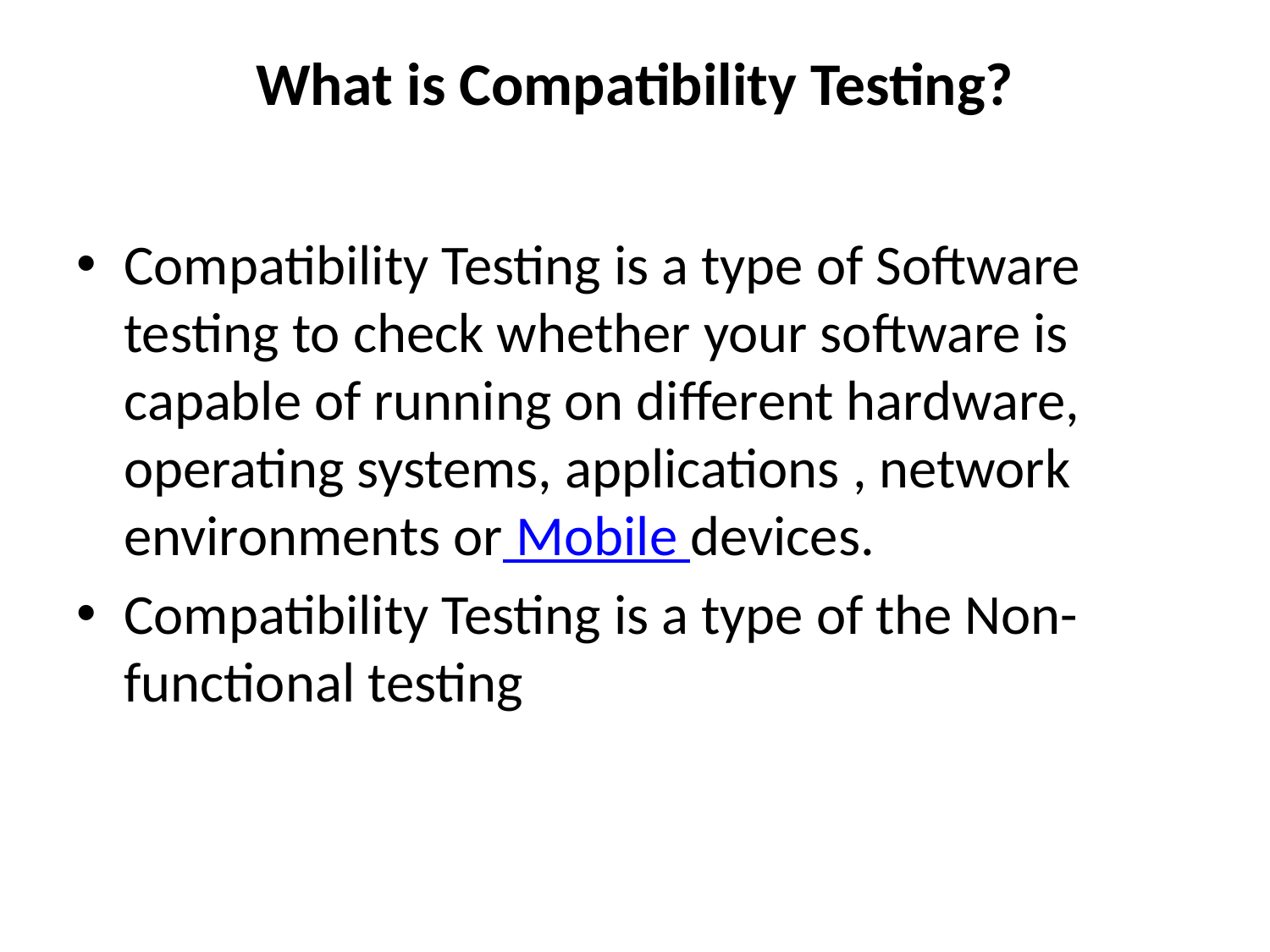

# What is Compatibility Testing?
Compatibility Testing is a type of Software testing to check whether your software is capable of running on different hardware, operating systems, applications , network environments or Mobile devices.
Compatibility Testing is a type of the Non-functional testing